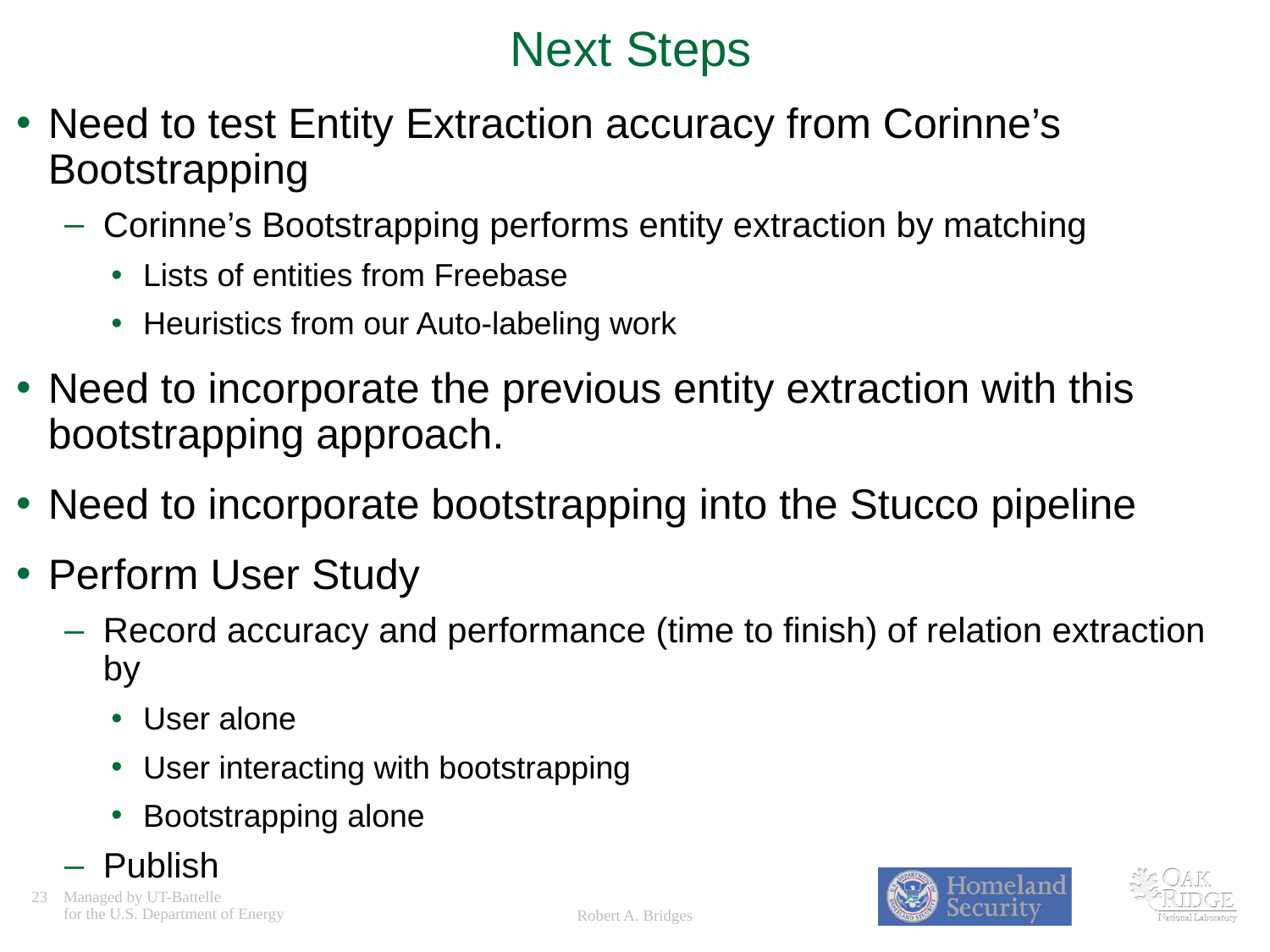

# Next Steps
Need to test Entity Extraction accuracy from Corinne’s Bootstrapping
Corinne’s Bootstrapping performs entity extraction by matching
Lists of entities from Freebase
Heuristics from our Auto-labeling work
Need to incorporate the previous entity extraction with this bootstrapping approach.
Need to incorporate bootstrapping into the Stucco pipeline
Perform User Study
Record accuracy and performance (time to finish) of relation extraction by
User alone
User interacting with bootstrapping
Bootstrapping alone
Publish